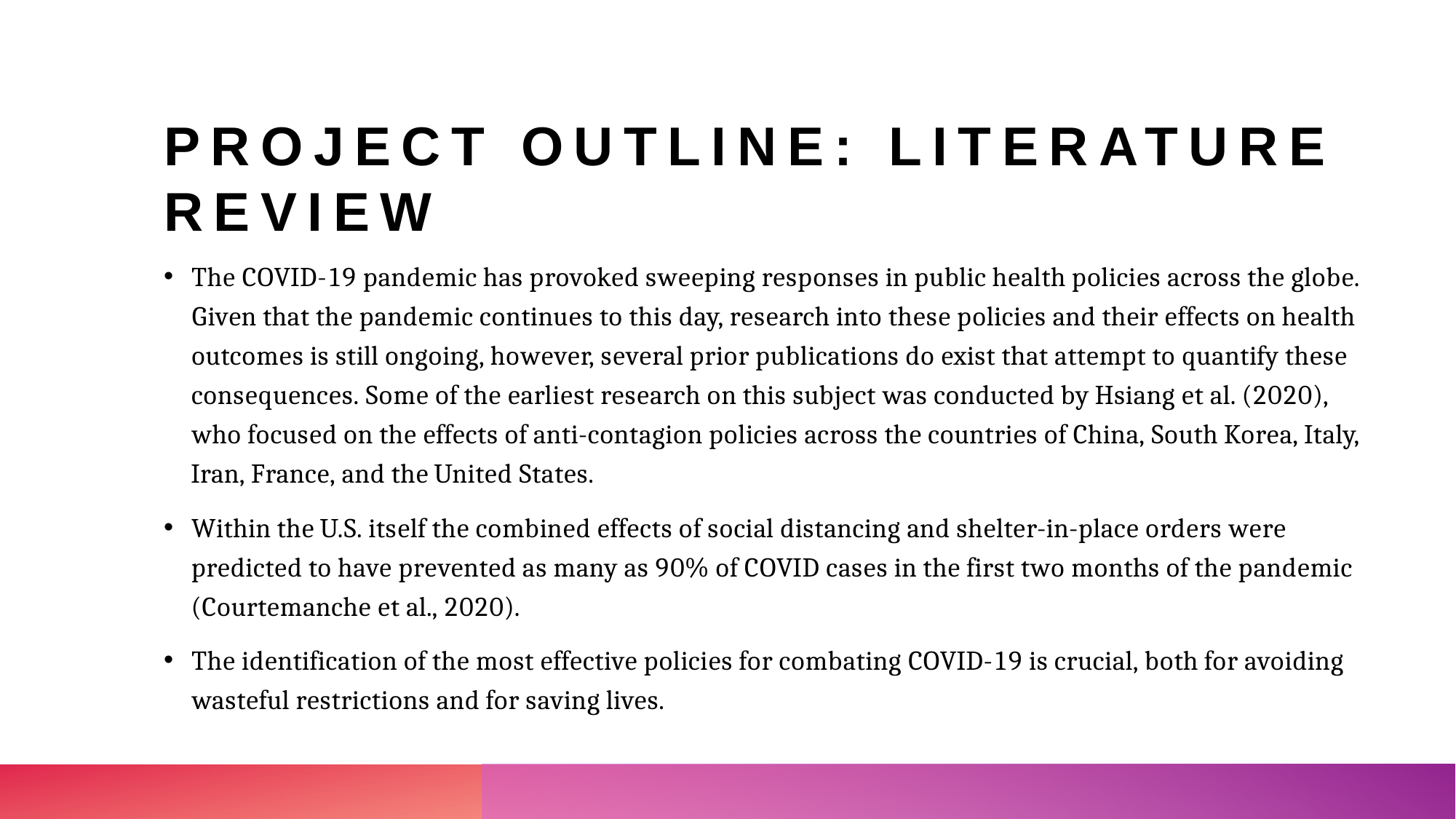

# Project outline: Literature Review
The COVID-19 pandemic has provoked sweeping responses in public health policies across the globe. Given that the pandemic continues to this day, research into these policies and their effects on health outcomes is still ongoing, however, several prior publications do exist that attempt to quantify these consequences. Some of the earliest research on this subject was conducted by Hsiang et al. (2020), who focused on the effects of anti-contagion policies across the countries of China, South Korea, Italy, Iran, France, and the United States.
Within the U.S. itself the combined effects of social distancing and shelter-in-place orders were predicted to have prevented as many as 90% of COVID cases in the first two months of the pandemic (Courtemanche et al., 2020).
The identification of the most effective policies for combating COVID-19 is crucial, both for avoiding wasteful restrictions and for saving lives.